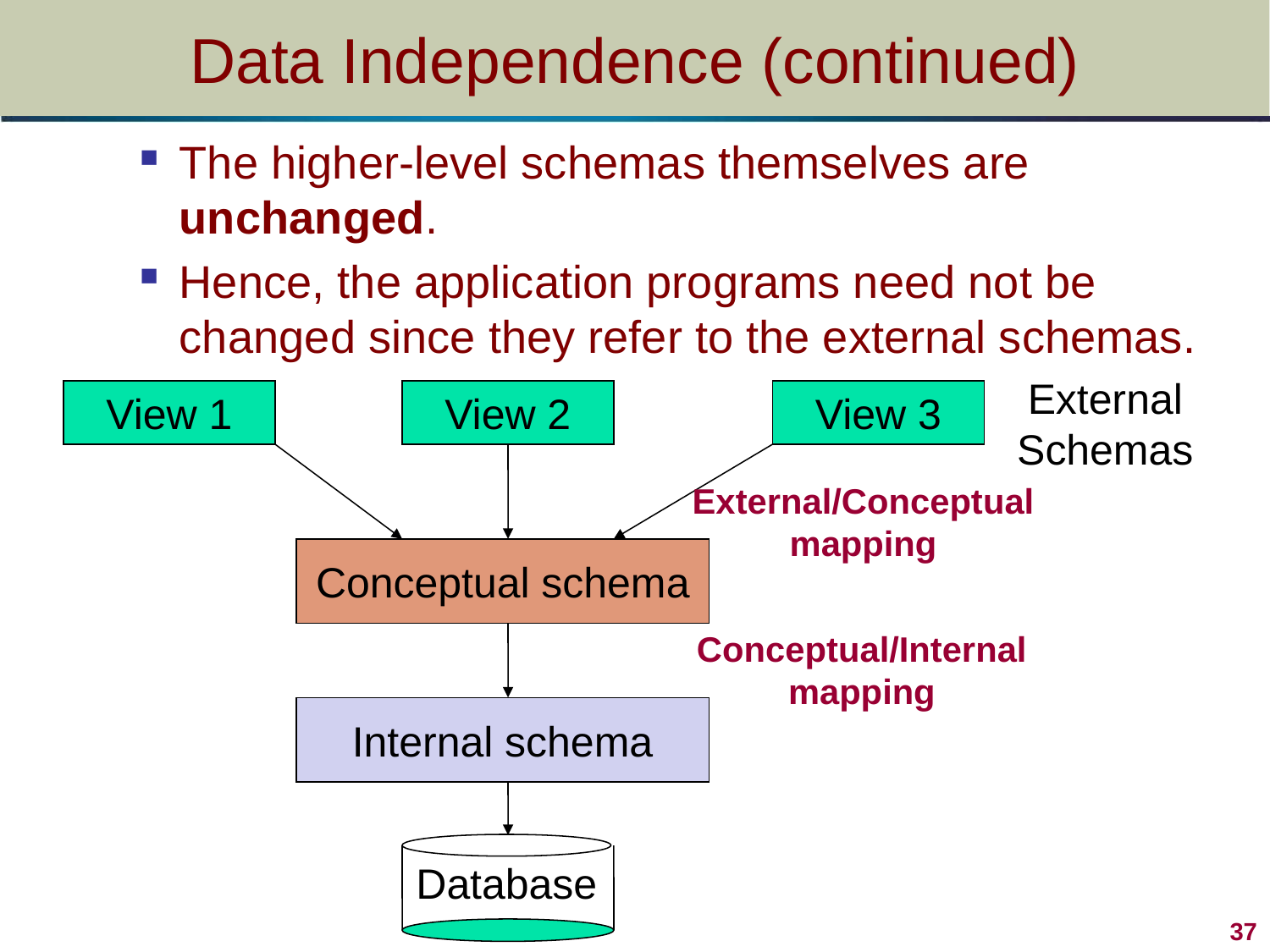

# Data Independence (continued)
The higher-level schemas themselves are unchanged.
Hence, the application programs need not be changed since they refer to the external schemas.
External
Schemas
View 1
View 2
View 3

External/Conceptual
mapping
Conceptual schema
Conceptual/Internal
mapping

Internal schema

Database
37